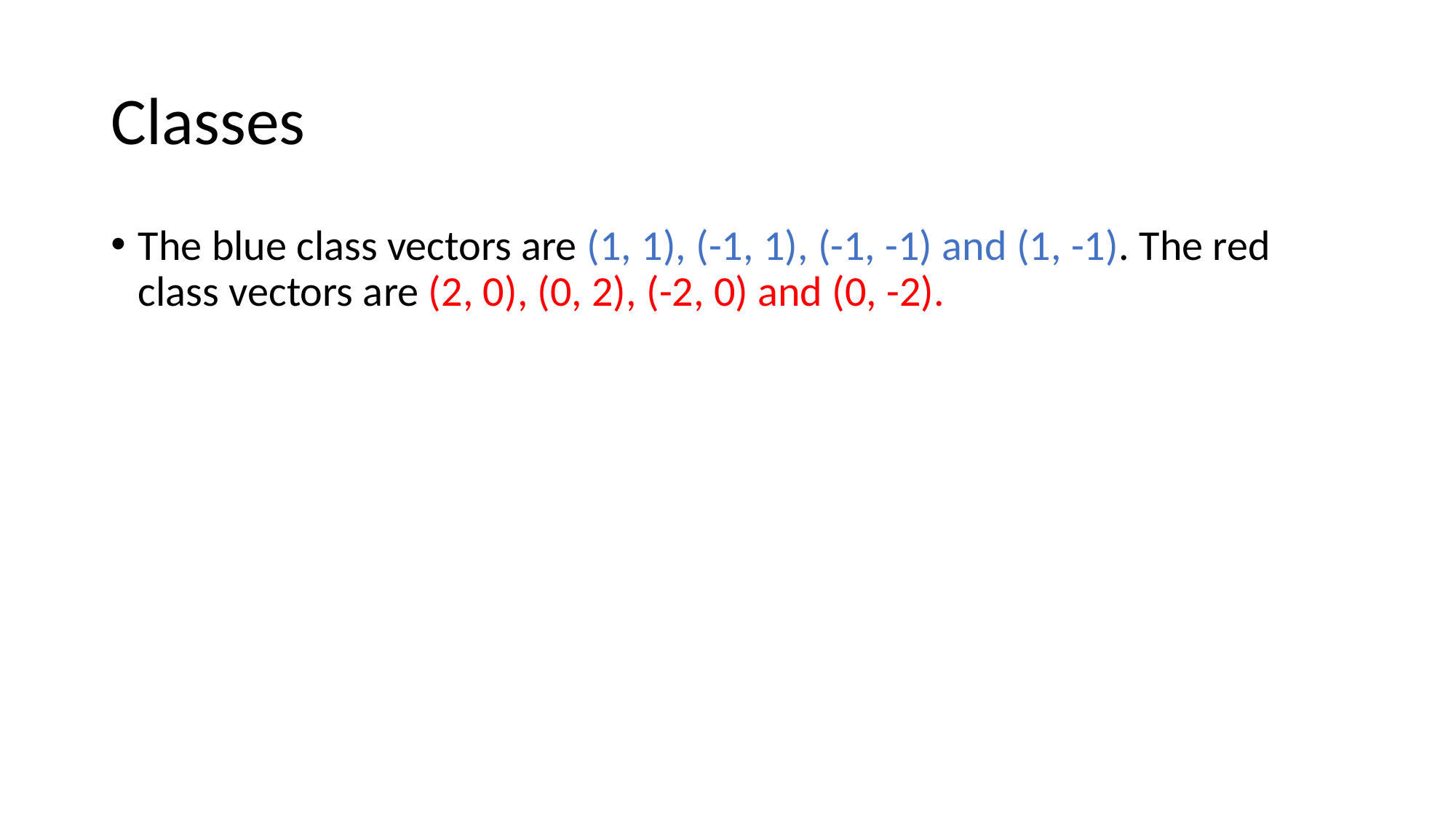

# Classes
The blue class vectors are (1, 1), (-1, 1), (-1, -1) and (1, -1). The red class vectors are (2, 0), (0, 2), (-2, 0) and (0, -2).